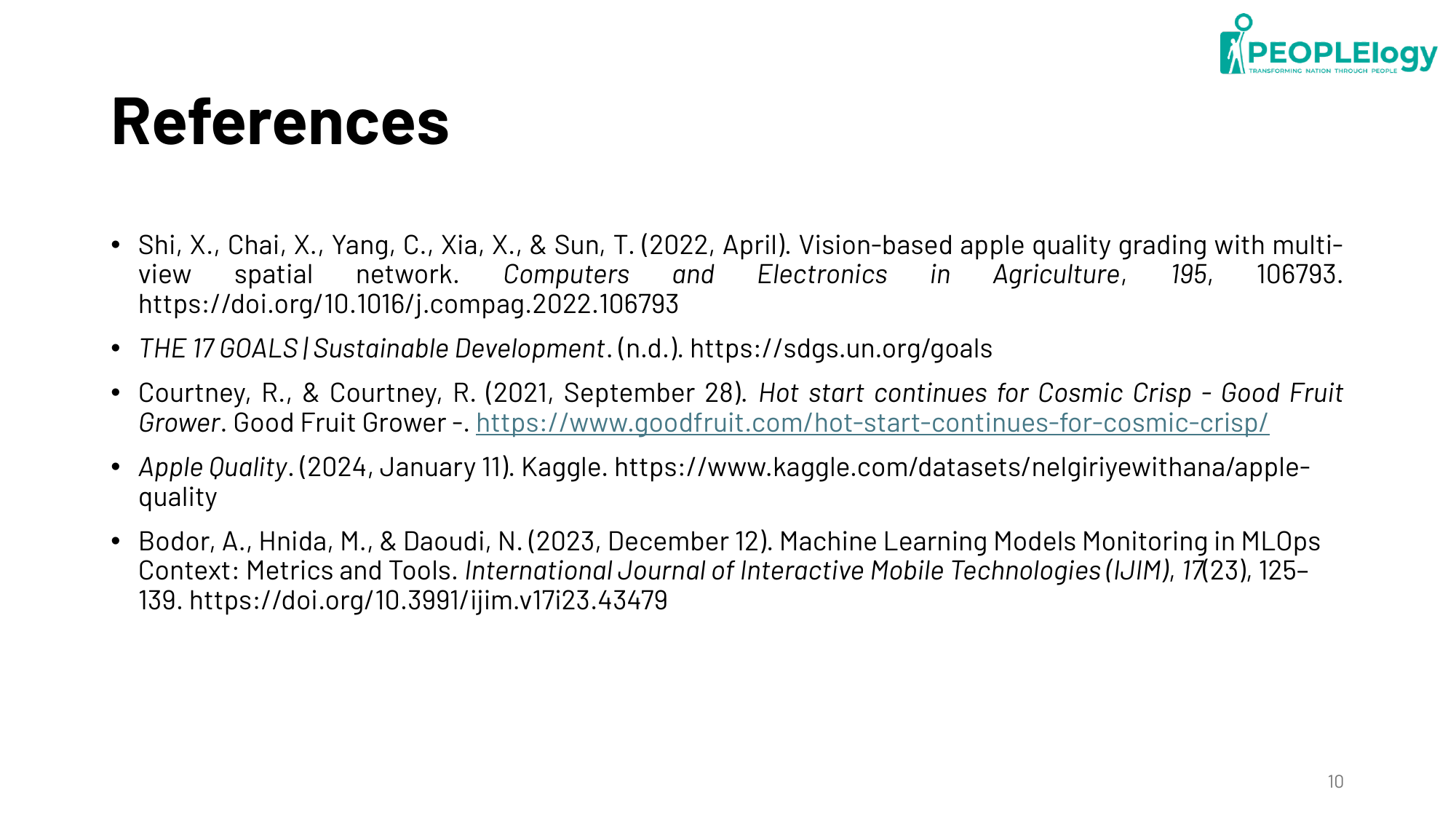

# References

Shi, X., Chai, X., Yang, C., Xia, X., & Sun, T. (2022, April). Vision-based apple quality grading with multi-view spatial network. Computers and Electronics in Agriculture, 195, 106793. https://doi.org/10.1016/j.compag.2022.106793
THE 17 GOALS | Sustainable Development. (n.d.). https://sdgs.un.org/goals
Courtney, R., & Courtney, R. (2021, September 28). Hot start continues for Cosmic Crisp - Good Fruit Grower. Good Fruit Grower -. https://www.goodfruit.com/hot-start-continues-for-cosmic-crisp/
Apple Quality. (2024, January 11). Kaggle. https://www.kaggle.com/datasets/nelgiriyewithana/apple-quality
Bodor, A., Hnida, M., & Daoudi, N. (2023, December 12). Machine Learning Models Monitoring in MLOps Context: Metrics and Tools. International Journal of Interactive Mobile Technologies (IJIM), 17(23), 125–139. https://doi.org/10.3991/ijim.v17i23.43479

10